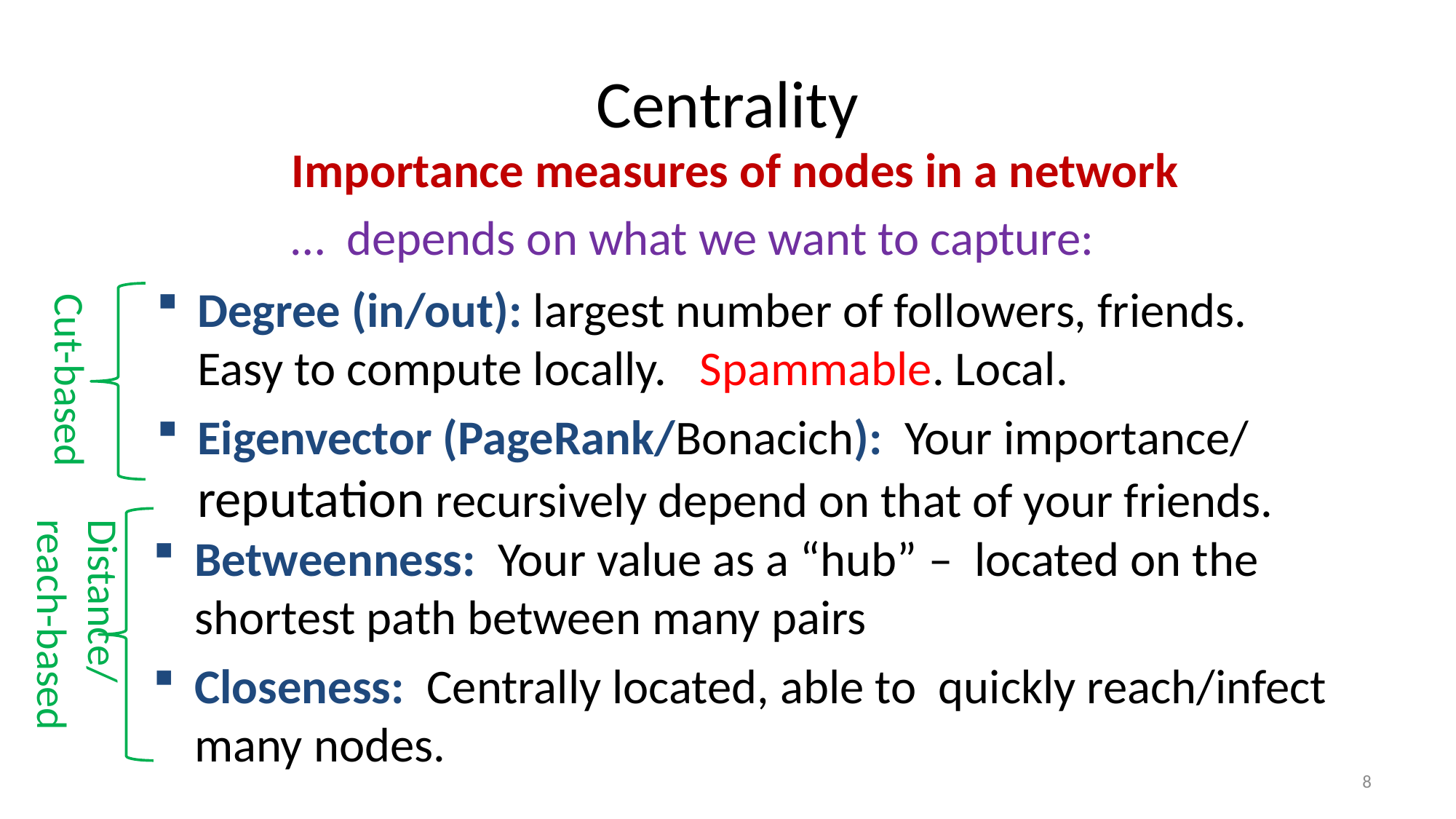

# Centrality
Importance measures of nodes in a network
…  depends on what we want to capture:
Degree (in/out): largest number of followers, friends.  Easy to compute locally.   Spammable. Local.

Cut-based
Eigenvector (PageRank/Bonacich):  Your importance/ reputation recursively depend on that of your friends.

Distance/reach-based
Betweenness:  Your value as a “hub” –  located on the shortest path between many pairs
Closeness:  Centrally located, able to  quickly reach/infect many nodes.
8